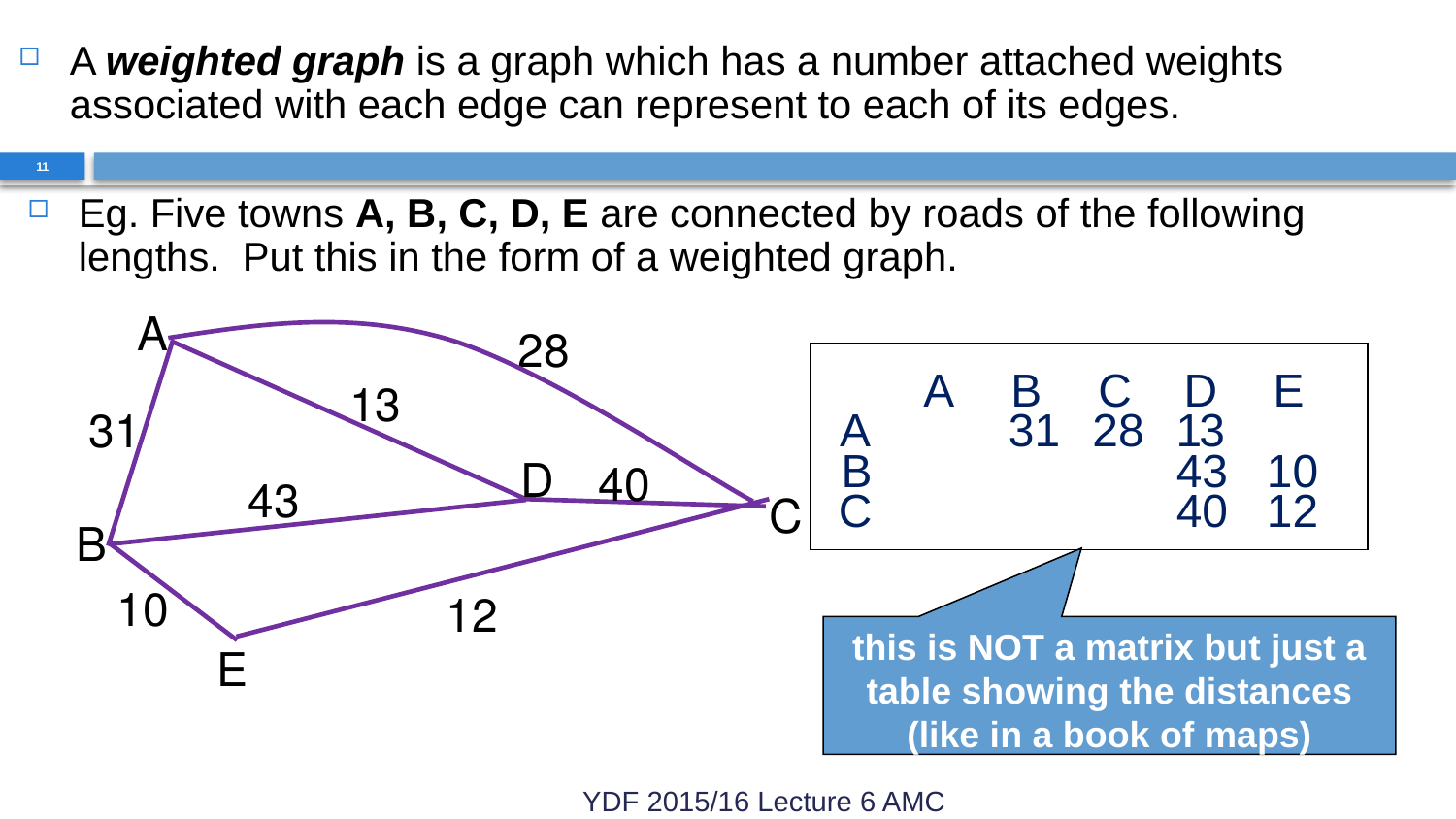

A weighted graph is a graph which has a number attached weights associated with each edge can represent to each of its edges.

11
Eg. Five towns A, B, C, D, E are connected by roads of the following lengths.  Put this in the form of a weighted graph.
A

28

A

B

C

D

E

13

A

31

28

1
3

31

B

43   10

D
40

43

C

40   12

C

B

10

12

this is NOT a matrix but just a table showing the distances (like in a book of maps)

E

YDF 2015/16 Lecture 6 AMC